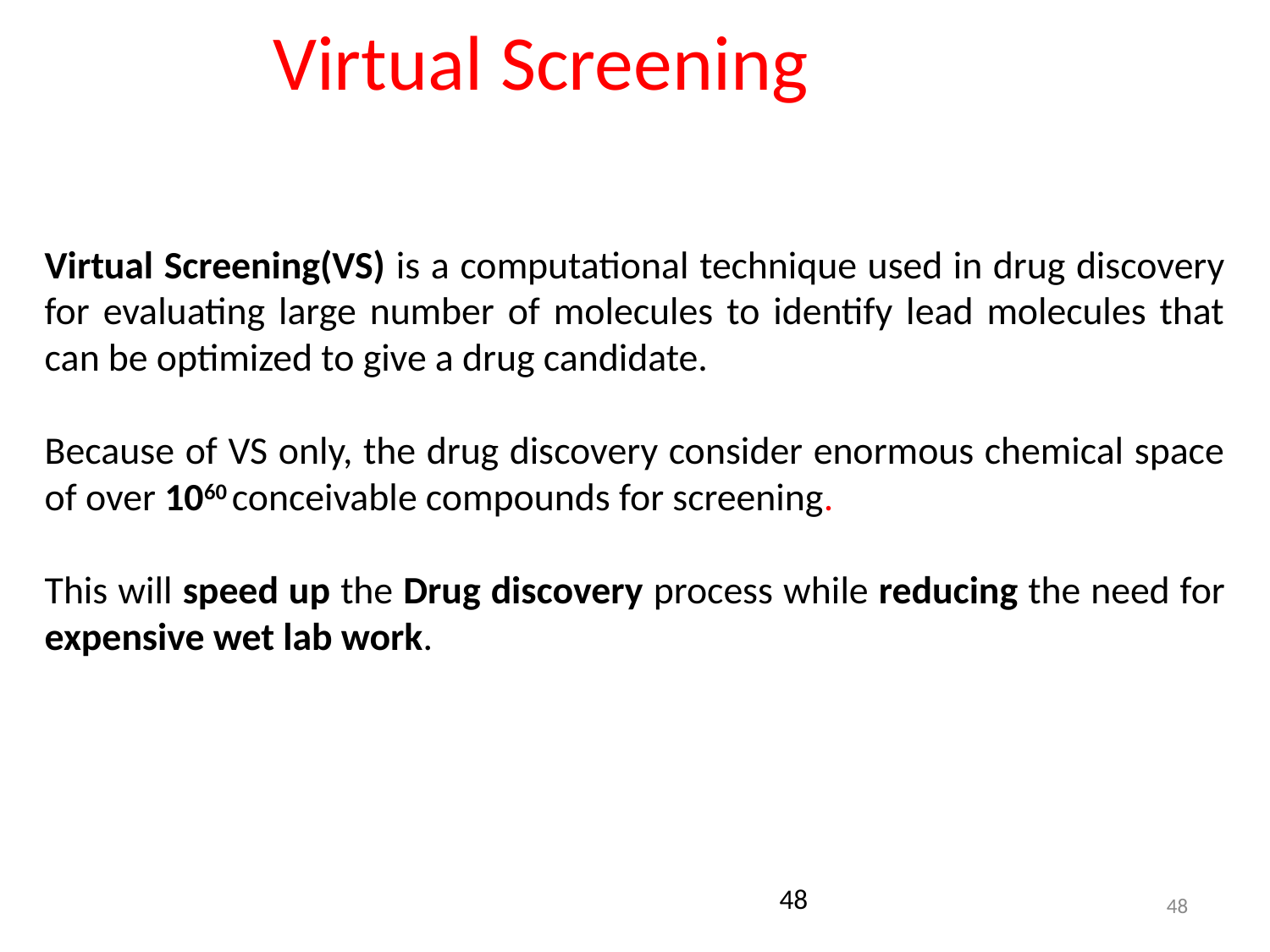

48

# Virtual Screening

Virtual Screening(VS) is a computational technique used in drug discovery for evaluating large number of molecules to identify lead molecules that can be optimized to give a drug candidate.

Because of VS only, the drug discovery consider enormous chemical space of over 1060 conceivable compounds for screening.

This will speed up the Drug discovery process while reducing the need for expensive wet lab work.

48